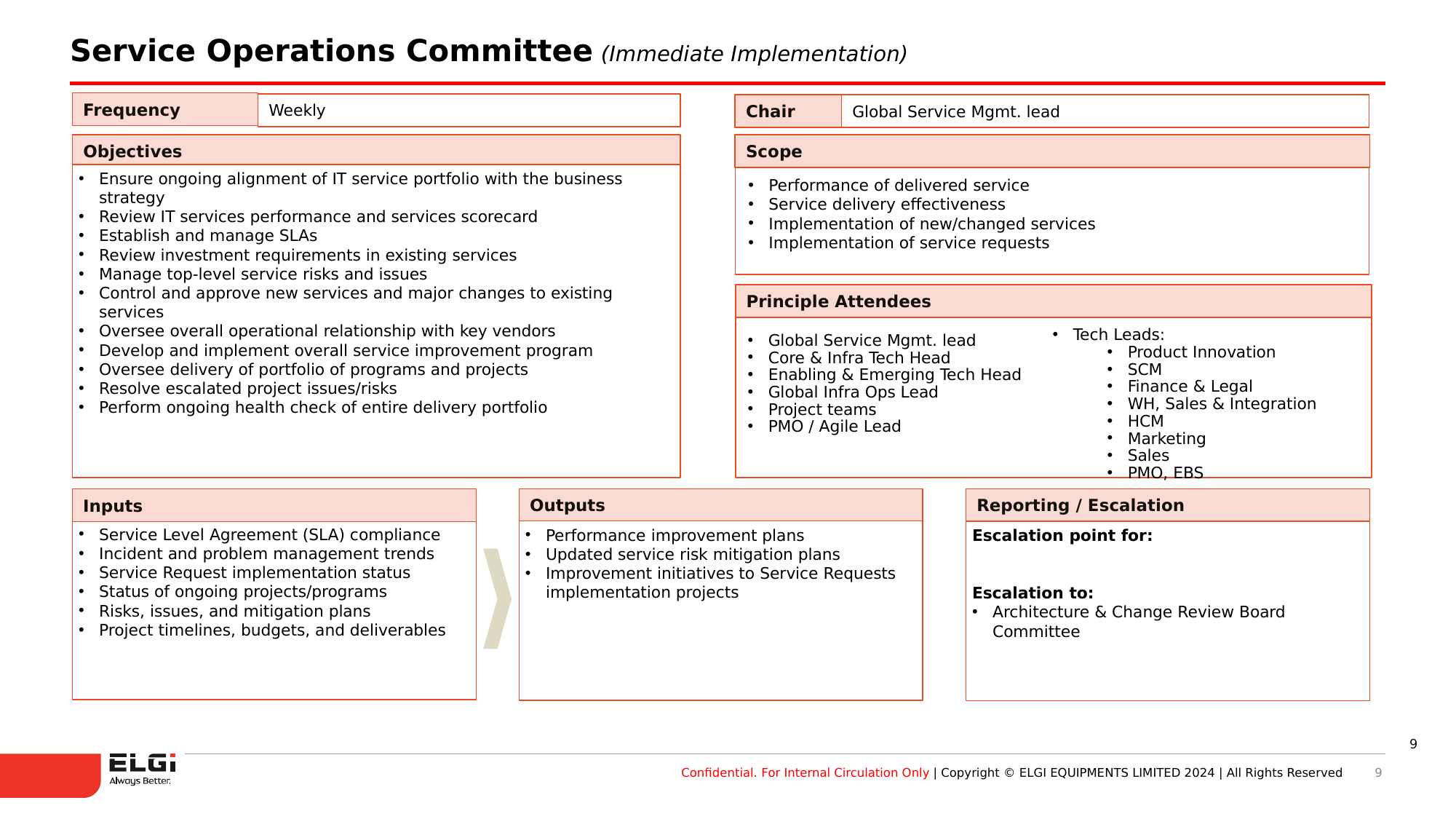

Service Operations Committee (Immediate Implementation)
Frequency
Weekly
Global Service Mgmt. lead
Chair
Scope
Objectives
Ensure ongoing alignment of IT service portfolio with the business strategy
Review IT services performance and services scorecard
Establish and manage SLAs
Review investment requirements in existing services
Manage top-level service risks and issues
Control and approve new services and major changes to existing services
Oversee overall operational relationship with key vendors
Develop and implement overall service improvement program
Oversee delivery of portfolio of programs and projects
Resolve escalated project issues/risks
Perform ongoing health check of entire delivery portfolio

Performance of delivered service
Service delivery effectiveness
Implementation of new/changed services
Implementation of service requests
Principle Attendees

Tech Leads:
Product Innovation
SCM
Finance & Legal
WH, Sales & Integration
HCM
Marketing
Sales
PMO, EBS
Global Service Mgmt. lead
Core & Infra Tech Head
Enabling & Emerging Tech Head
Global Infra Ops Lead
Project teams
PMO / Agile Lead

Inputs
Outputs
Reporting / Escalation
Service Level Agreement (SLA) compliance
Incident and problem management trends
Service Request implementation status
Status of ongoing projects/programs
Risks, issues, and mitigation plans
Project timelines, budgets, and deliverables

Performance improvement plans
Updated service risk mitigation plans
Improvement initiatives to Service Requests implementation projects
Escalation point for:

Escalation to:
Architecture & Change Review Board Committee

9